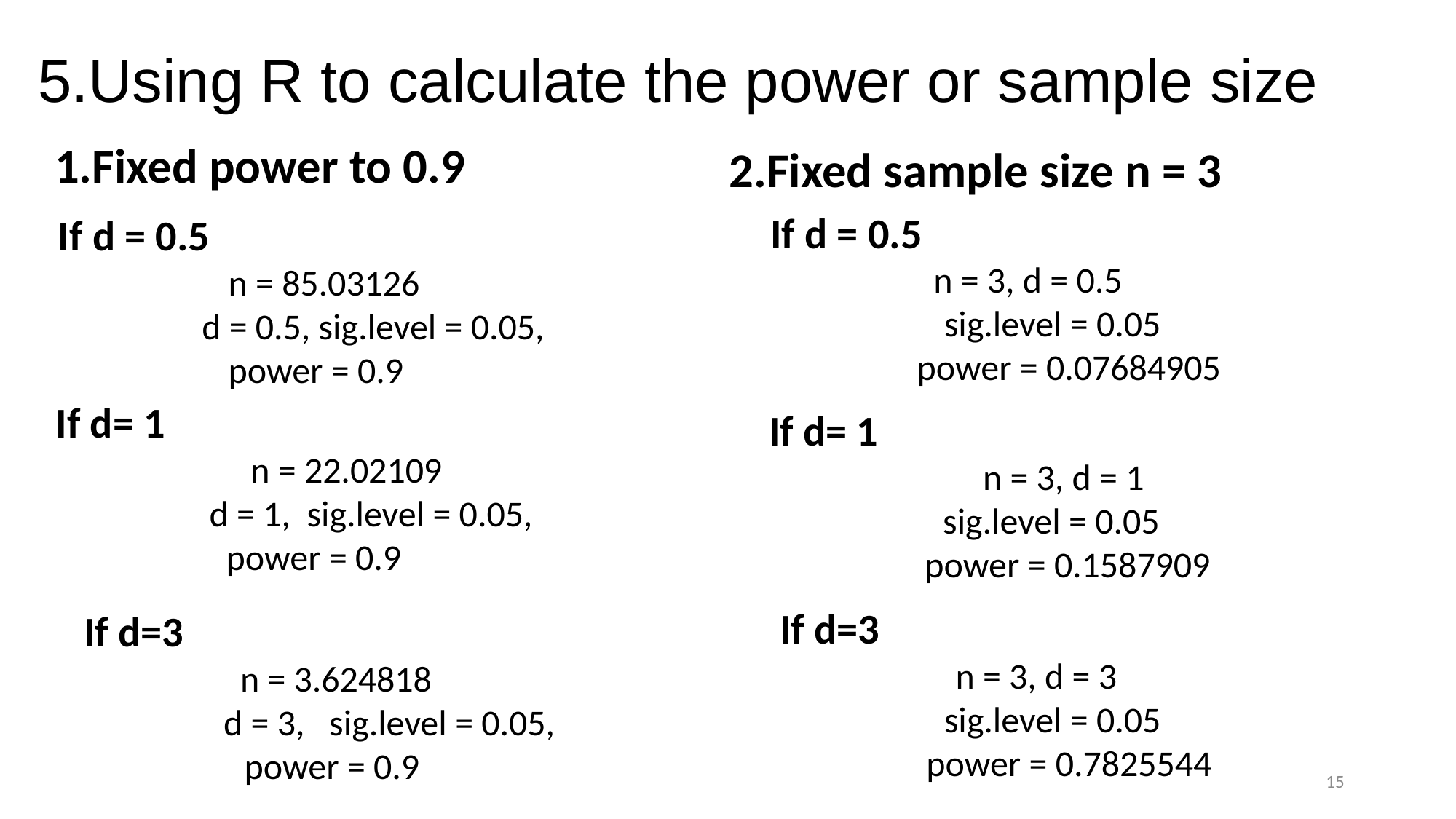

5.Using R to calculate the power or sample size
1.Fixed power to 0.9
2.Fixed sample size n = 3
If d = 0.5
n = 3, d = 0.5
      sig.level = 0.05
          power = 0.07684905
If d = 0.5
  n = 85.03126
              d = 0.5, sig.level = 0.05, power = 0.9
If d= 1
        n = 22.02109
              d = 1,  sig.level = 0.05, power = 0.9
If d= 1
         n = 3, d = 1
      sig.level = 0.05
          power = 0.1587909
 If d=3
  n = 3, d = 3
      sig.level = 0.05
          power = 0.7825544
 If d=3
 n = 3.624818
              d = 3,   sig.level = 0.05, power = 0.9
15